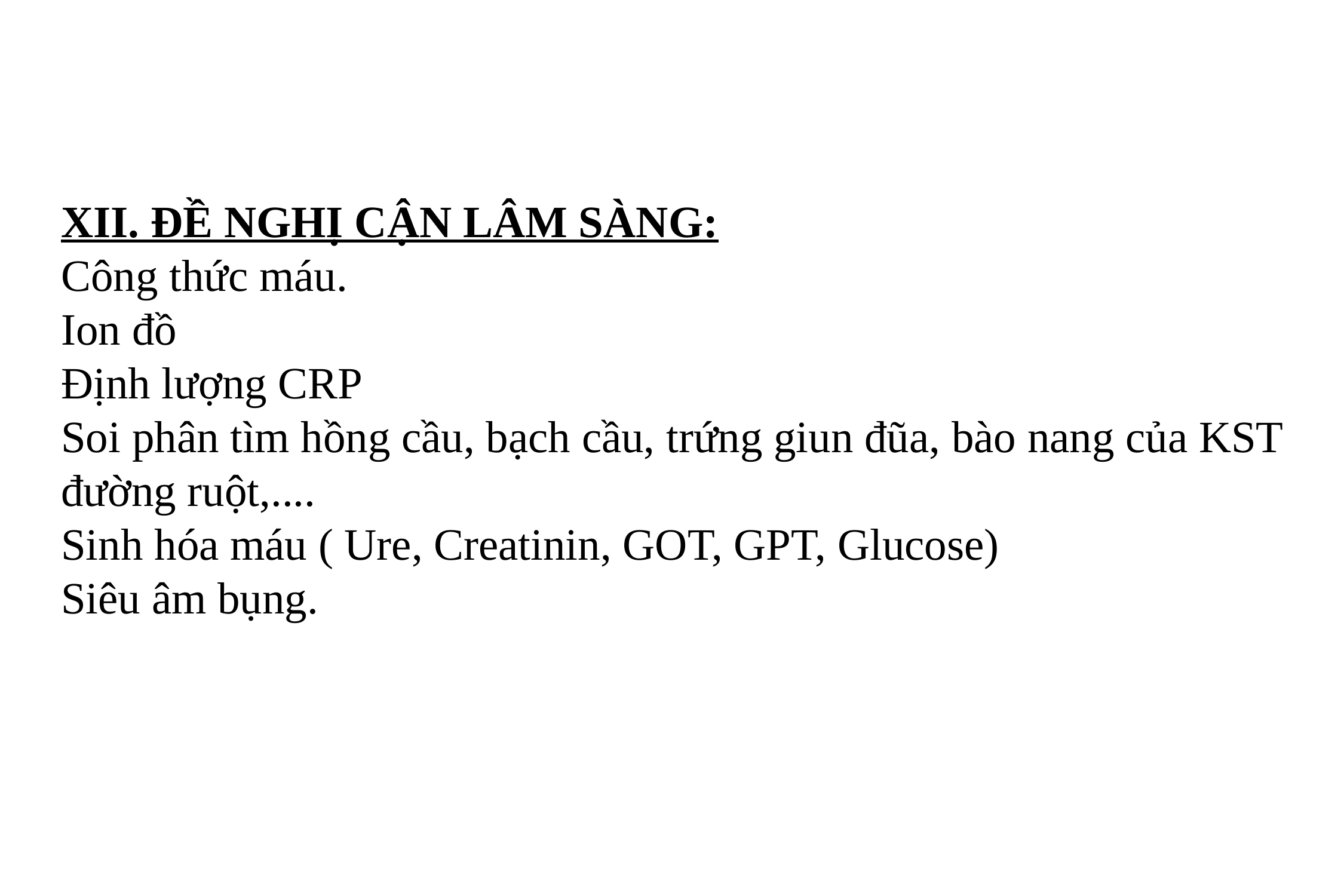

XII. ĐỀ NGHỊ CẬN LÂM SÀNG:
Công thức máu.
Ion đồ
Định lượng CRP
Soi phân tìm hồng cầu, bạch cầu, trứng giun đũa, bào nang của KST đường ruột,....
Sinh hóa máu ( Ure, Creatinin, GOT, GPT, Glucose)
Siêu âm bụng.